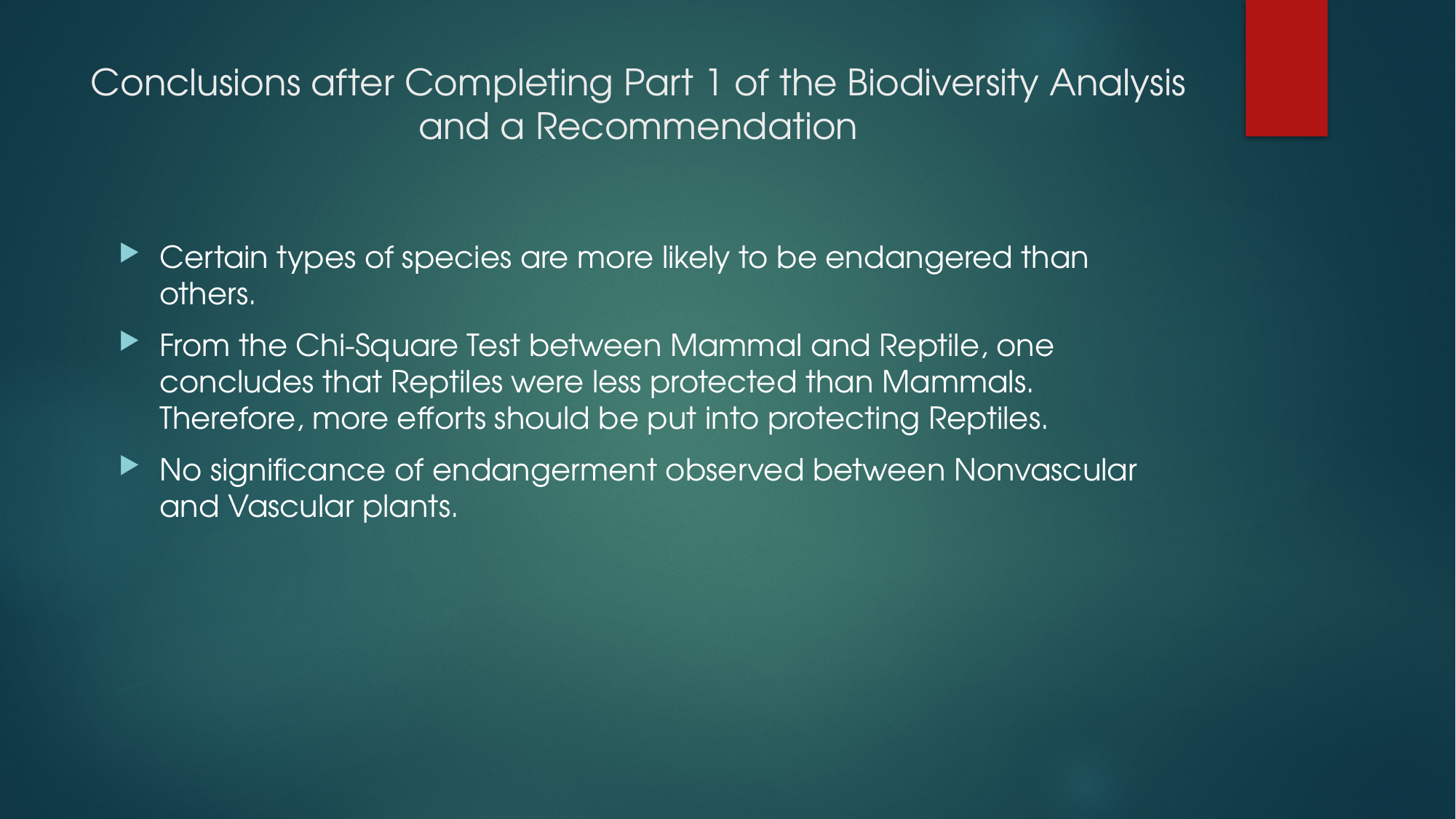

# Conclusions after Completing Part 1 of the Biodiversity Analysis and a Recommendation
Certain types of species are more likely to be endangered than others.
From the Chi-Square Test between Mammal and Reptile, one concludes that Reptiles were less protected than Mammals.  Therefore, more efforts should be put into protecting Reptiles.
No significance of endangerment observed between Nonvascular and Vascular plants.